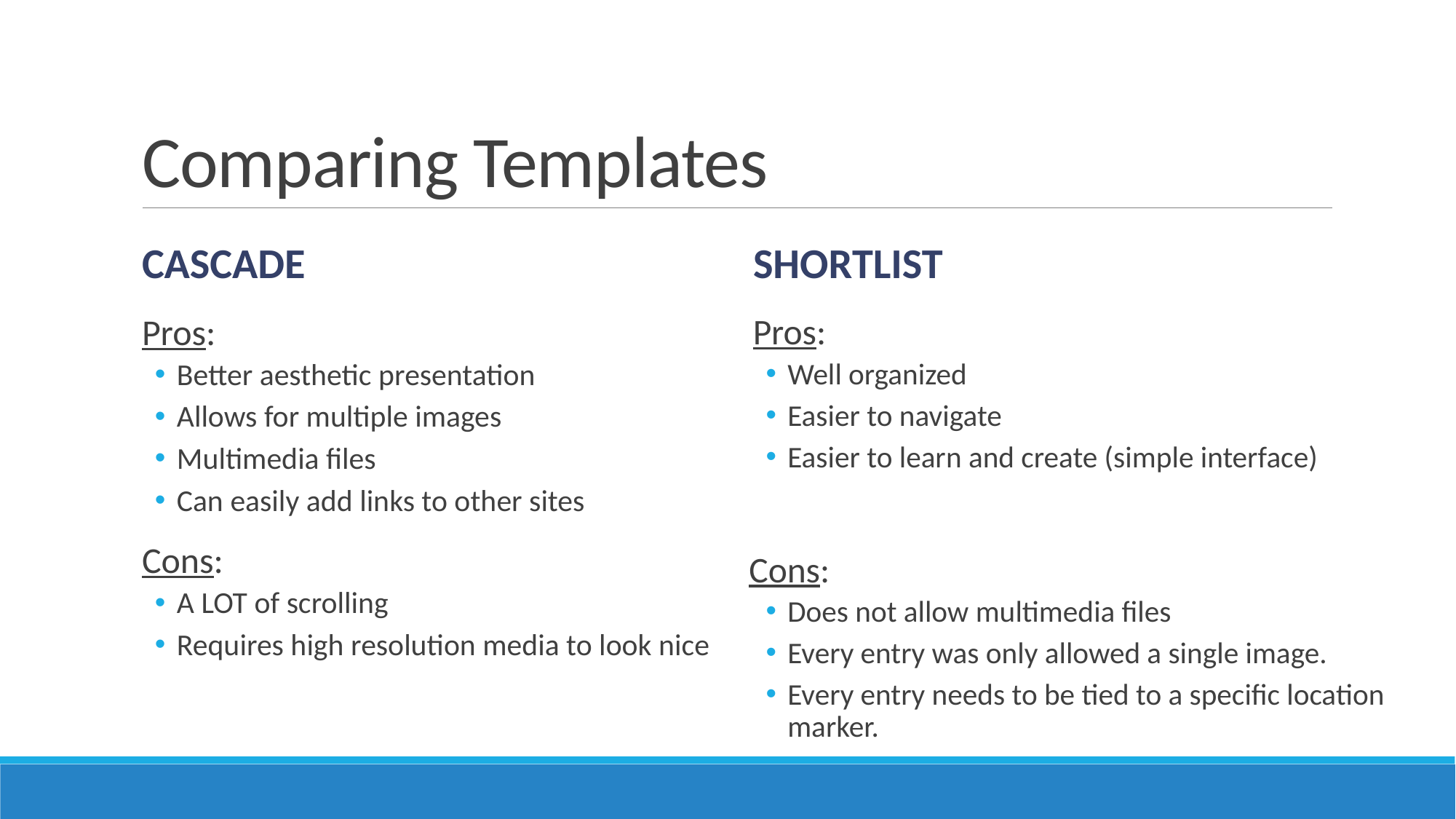

# Comparing Templates
CASCADE
shortlist
Pros:
Well organized
Easier to navigate
Easier to learn and create (simple interface)

 Cons:
Does not allow multimedia files
Every entry was only allowed a single image.
Every entry needs to be tied to a specific location marker.
Pros:
Better aesthetic presentation
Allows for multiple images
Multimedia files
Can easily add links to other sites
Cons:
A LOT of scrolling
Requires high resolution media to look nice